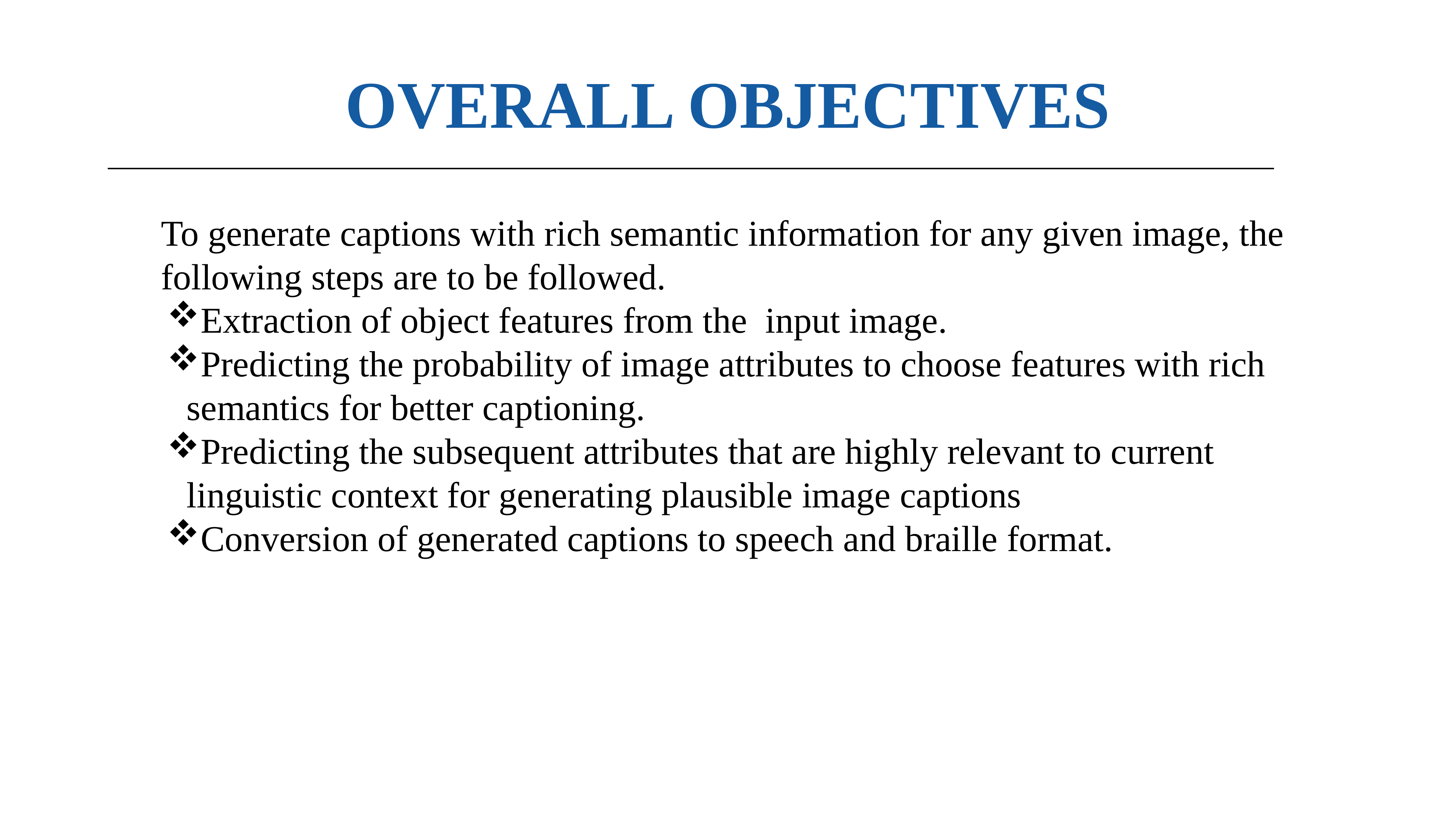

# OVERALL OBJECTIVES

To generate captions with rich semantic information for any given image, the following steps are to be followed.
Extraction of object features from the  input image.
Predicting the probability of image attributes to choose features with rich semantics for better captioning.
Predicting the subsequent attributes that are highly relevant to current linguistic context for generating plausible image captions
Conversion of generated captions to speech and braille format.